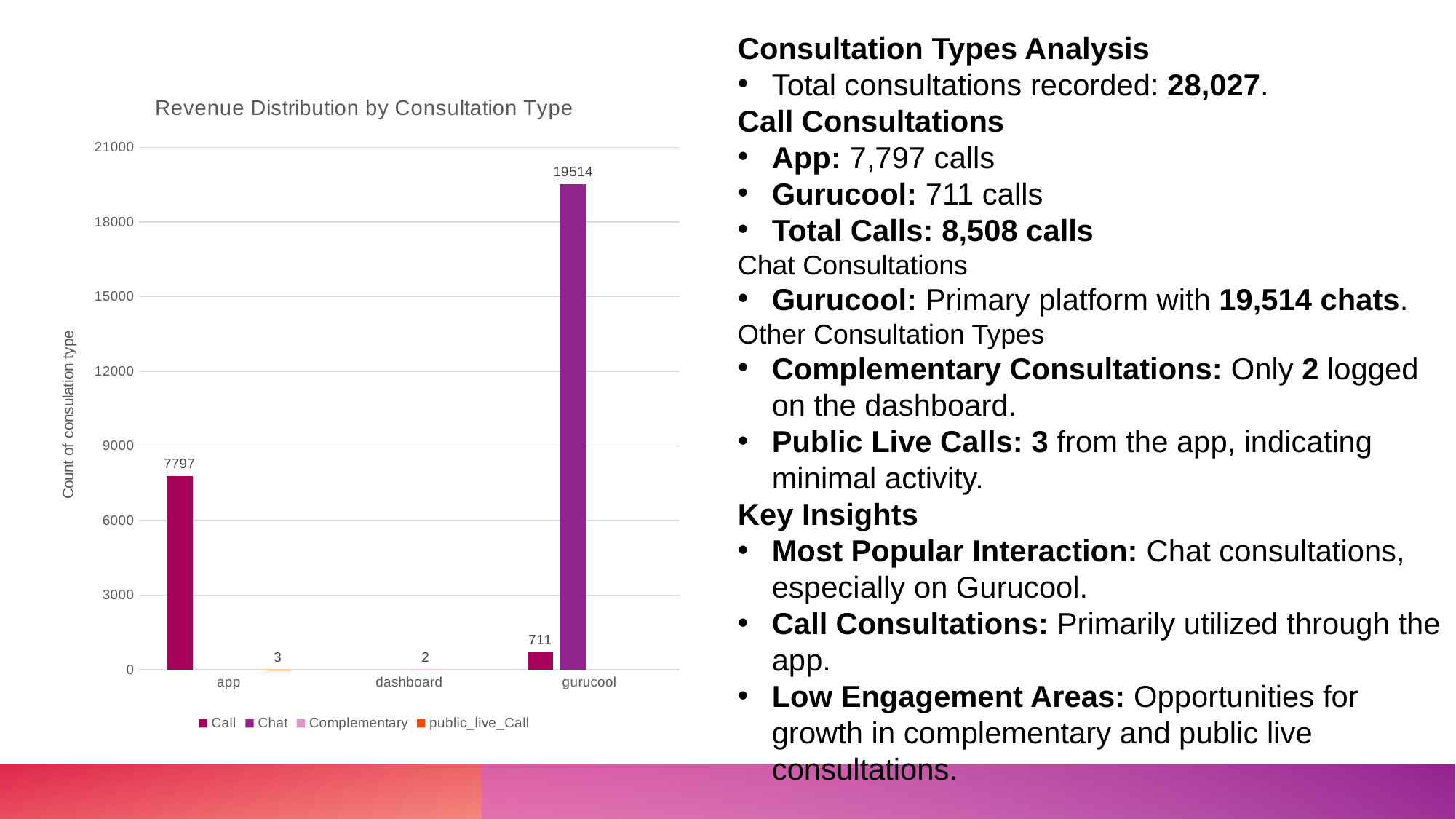

Consultation Types Analysis
Total consultations recorded: 28,027.
Call Consultations
App: 7,797 calls
Gurucool: 711 calls
Total Calls: 8,508 calls
Chat Consultations
Gurucool: Primary platform with 19,514 chats.
Other Consultation Types
Complementary Consultations: Only 2 logged on the dashboard.
Public Live Calls: 3 from the app, indicating minimal activity.
Key Insights
Most Popular Interaction: Chat consultations, especially on Gurucool.
Call Consultations: Primarily utilized through the app.
Low Engagement Areas: Opportunities for growth in complementary and public live consultations.

### Chart: Revenue Distribution by Consultation Type

| Category | Call | Chat | Complementary | public_live_Call |
|---|---|---|---|---|
| app | 7797.0 | None | None | 3.0 |
| dashboard | None | None | 2.0 | None |
| gurucool | 711.0 | 19514.0 | None | None |